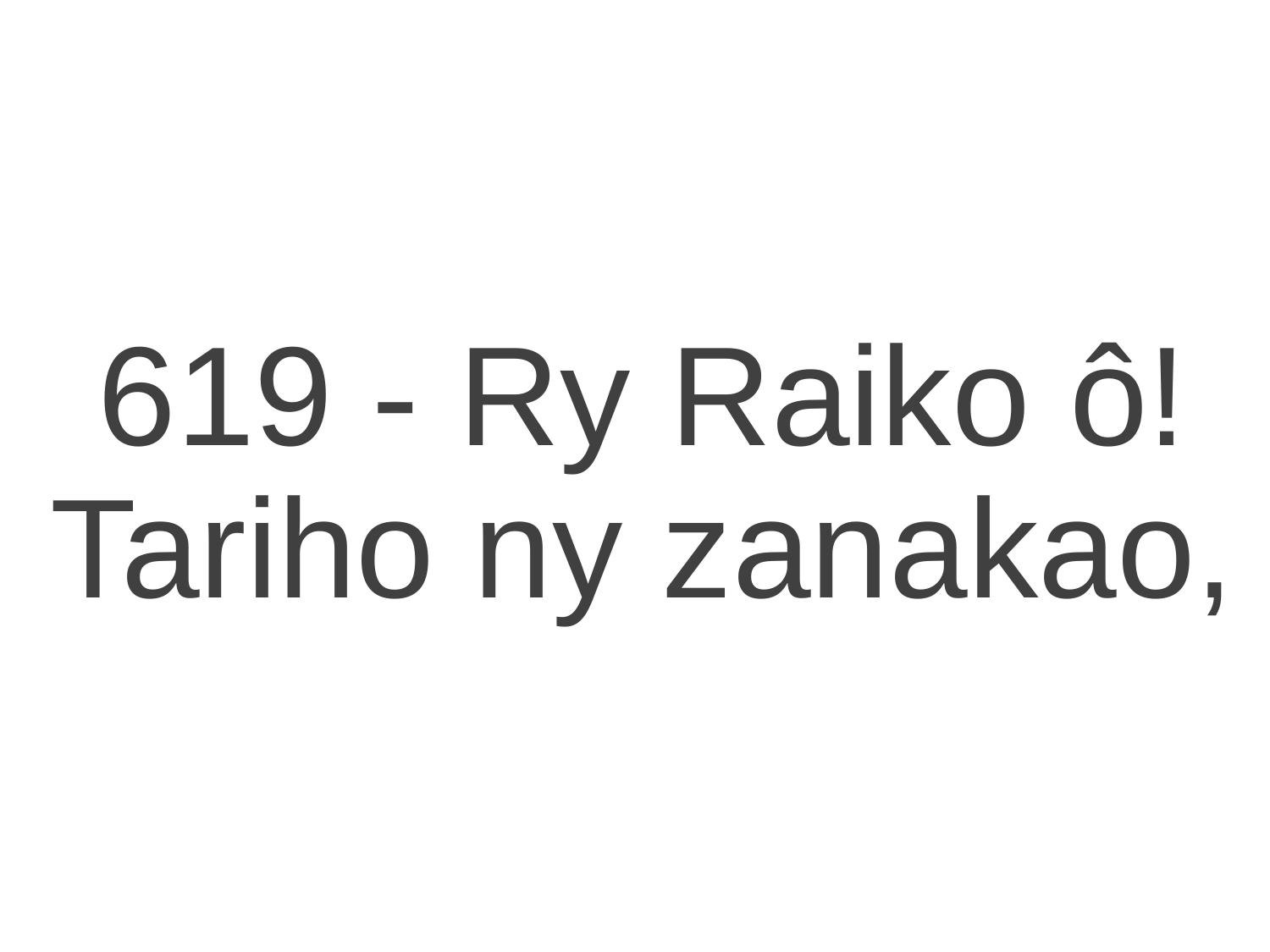

619 - Ry Raiko ô! Tariho ny zanakao,